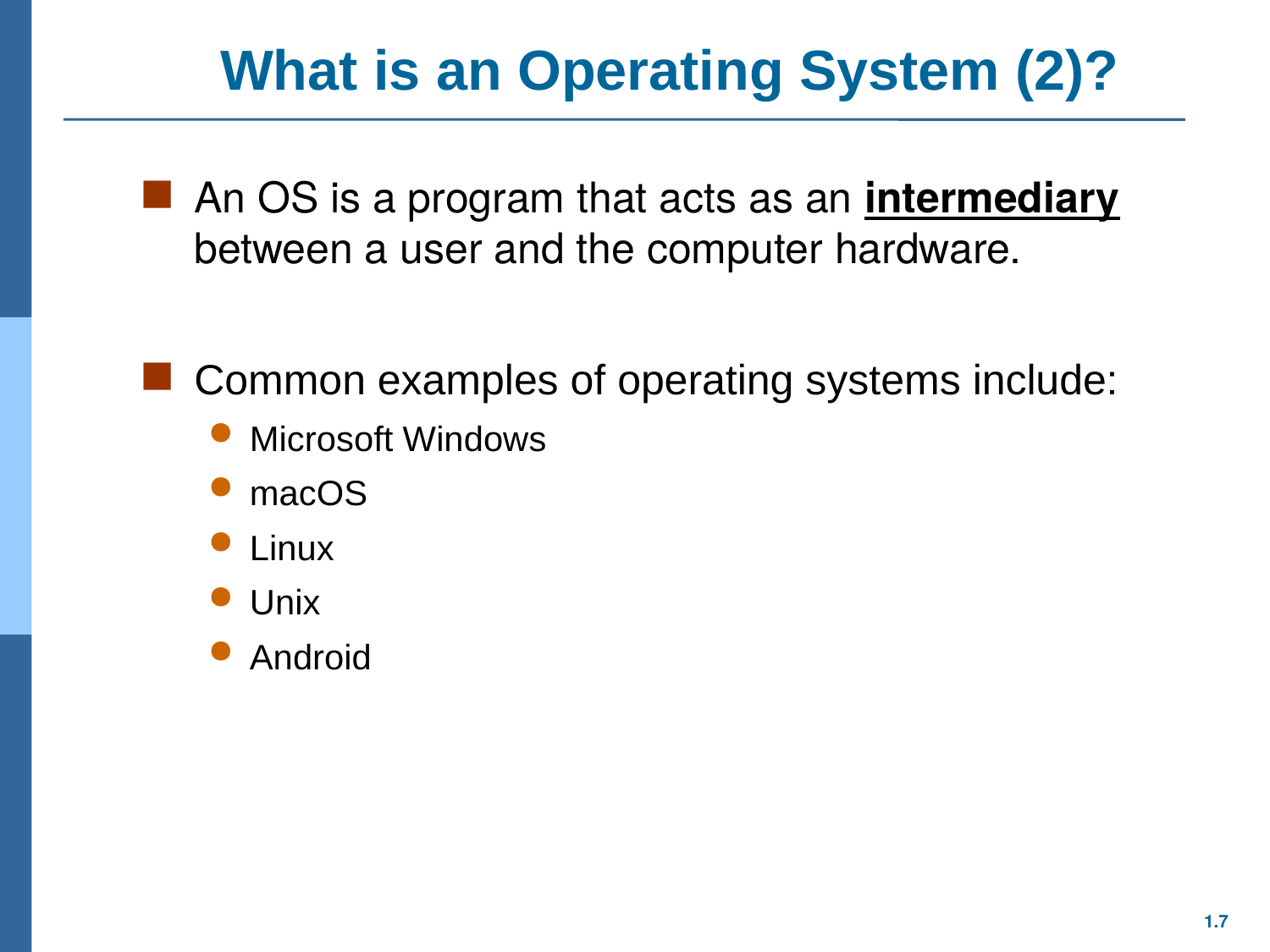

What is an Operating System (2)?
An OS is a program that acts as an intermediary between a user and the computer hardware.

Common examples of operating systems include:
Microsoft Windows
macOS
Linux
Unix
Android